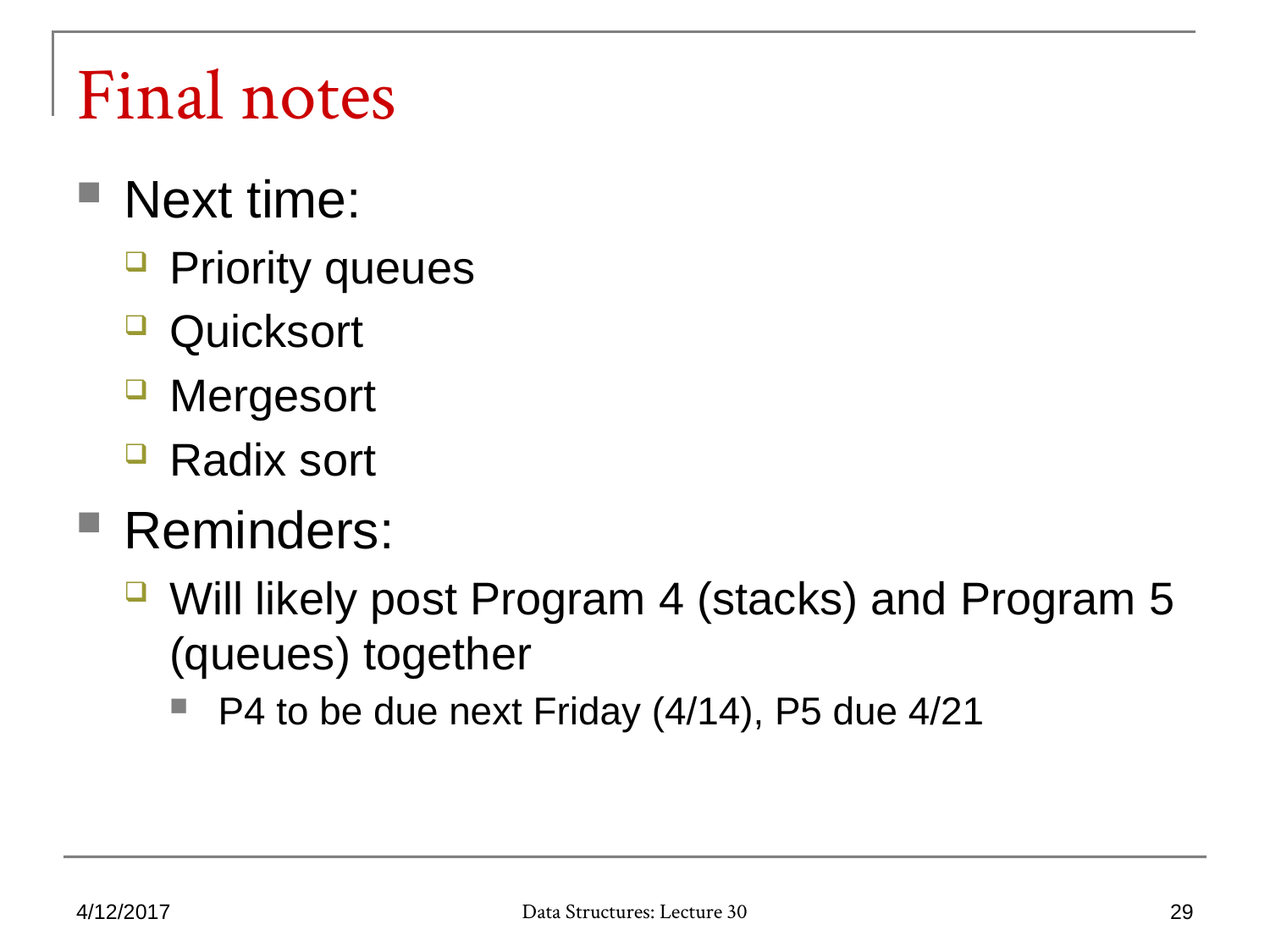

# Final notes
Next time:
Priority queues
Quicksort
Mergesort
Radix sort
Reminders:
Will likely post Program 4 (stacks) and Program 5 (queues) together
P4 to be due next Friday (4/14), P5 due 4/21

4/12/2017
29
Data Structures: Lecture 30